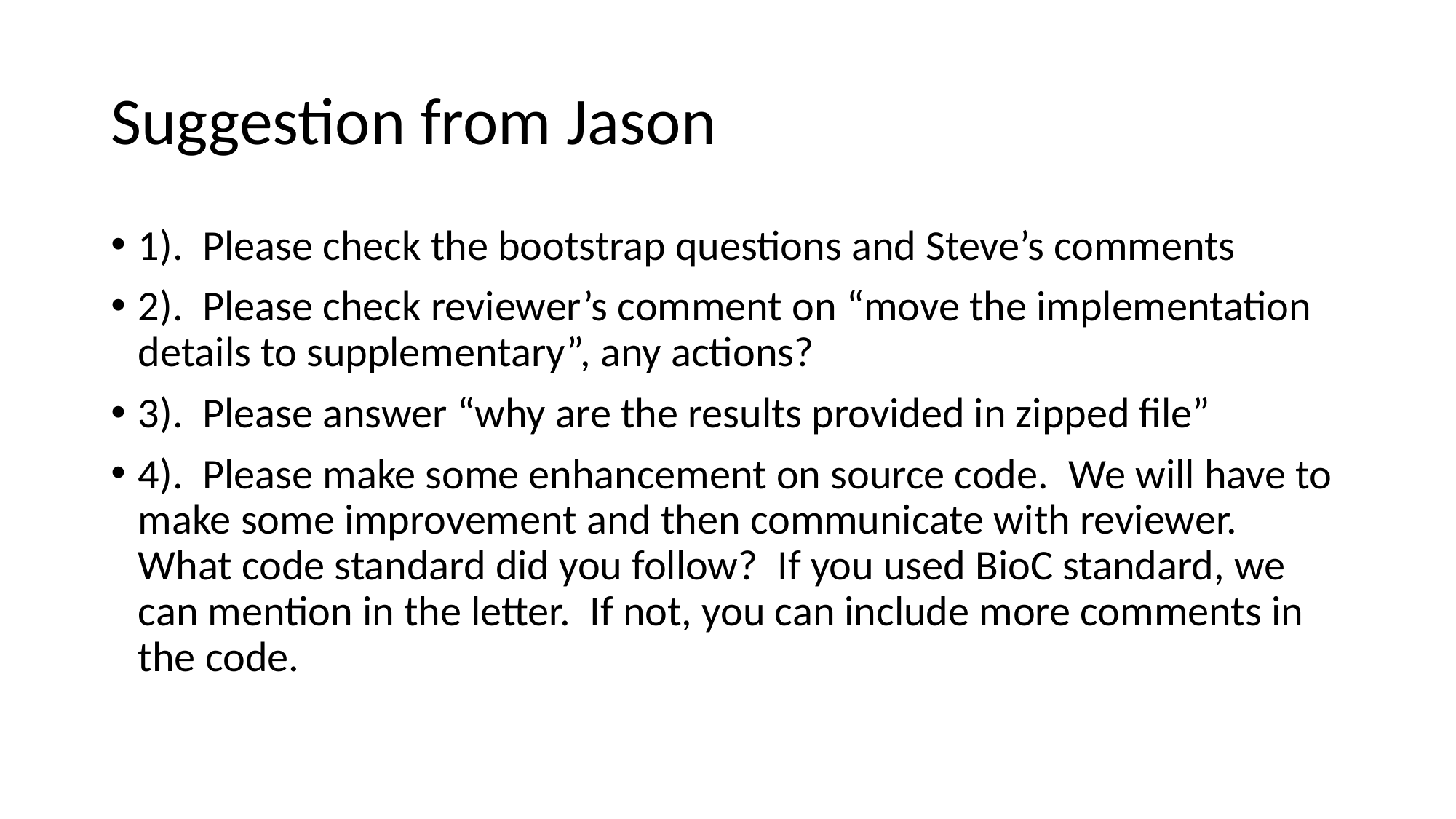

# Suggestion from Jason
1).  Please check the bootstrap questions and Steve’s comments
2).  Please check reviewer’s comment on “move the implementation details to supplementary”, any actions?
3).  Please answer “why are the results provided in zipped file”
4).  Please make some enhancement on source code.  We will have to make some improvement and then communicate with reviewer.  What code standard did you follow?  If you used BioC standard, we can mention in the letter.  If not, you can include more comments in the code.